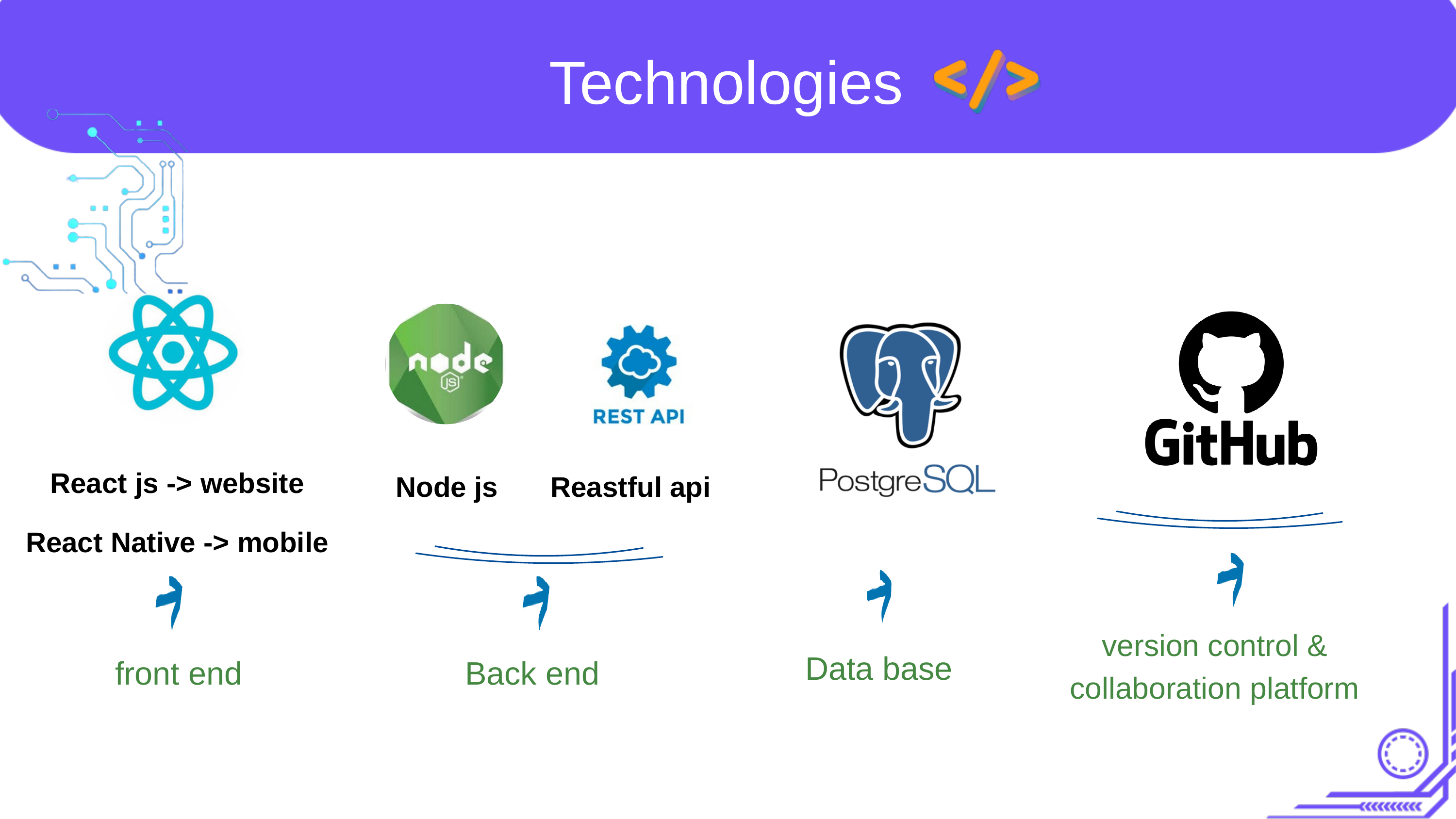

Technologies

React js -> website React Native -> mobile
Node js
Reastful api

version control &
collaboration platform
Data base
front end
Back end